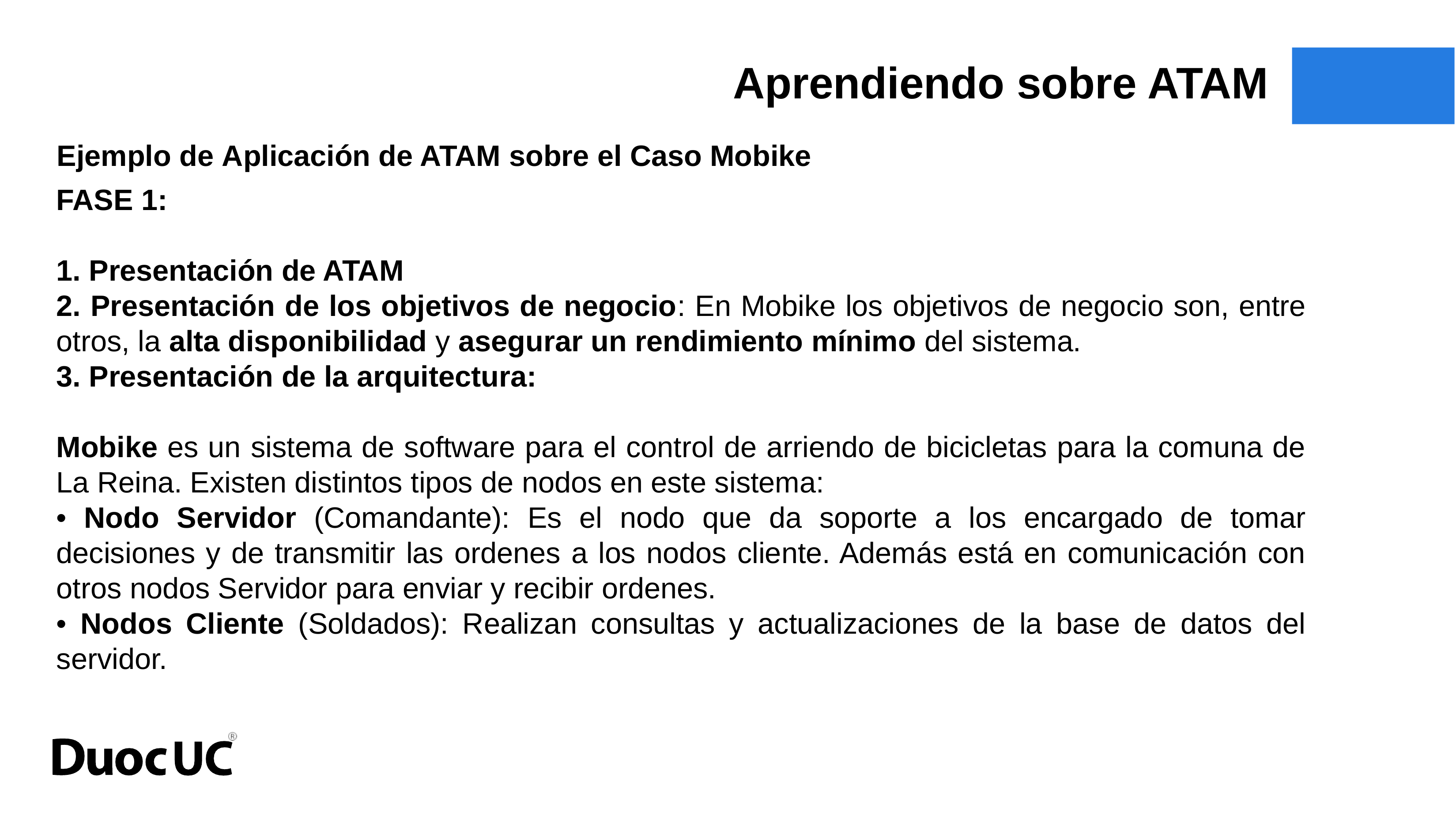

Aprendiendo sobre ATAM
Ejemplo de Aplicación de ATAM sobre el Caso Mobike
FASE 1:

1. Presentación de ATAM
2. Presentación de los objetivos de negocio: En Mobike los objetivos de negocio son, entre otros, la alta disponibilidad y asegurar un rendimiento mínimo del sistema.
3. Presentación de la arquitectura:

Mobike es un sistema de software para el control de arriendo de bicicletas para la comuna de La Reina. Existen distintos tipos de nodos en este sistema:
• Nodo Servidor (Comandante): Es el nodo que da soporte a los encargado de tomar decisiones y de transmitir las ordenes a los nodos cliente. Además está en comunicación con otros nodos Servidor para enviar y recibir ordenes.
• Nodos Cliente (Soldados): Realizan consultas y actualizaciones de la base de datos del servidor.